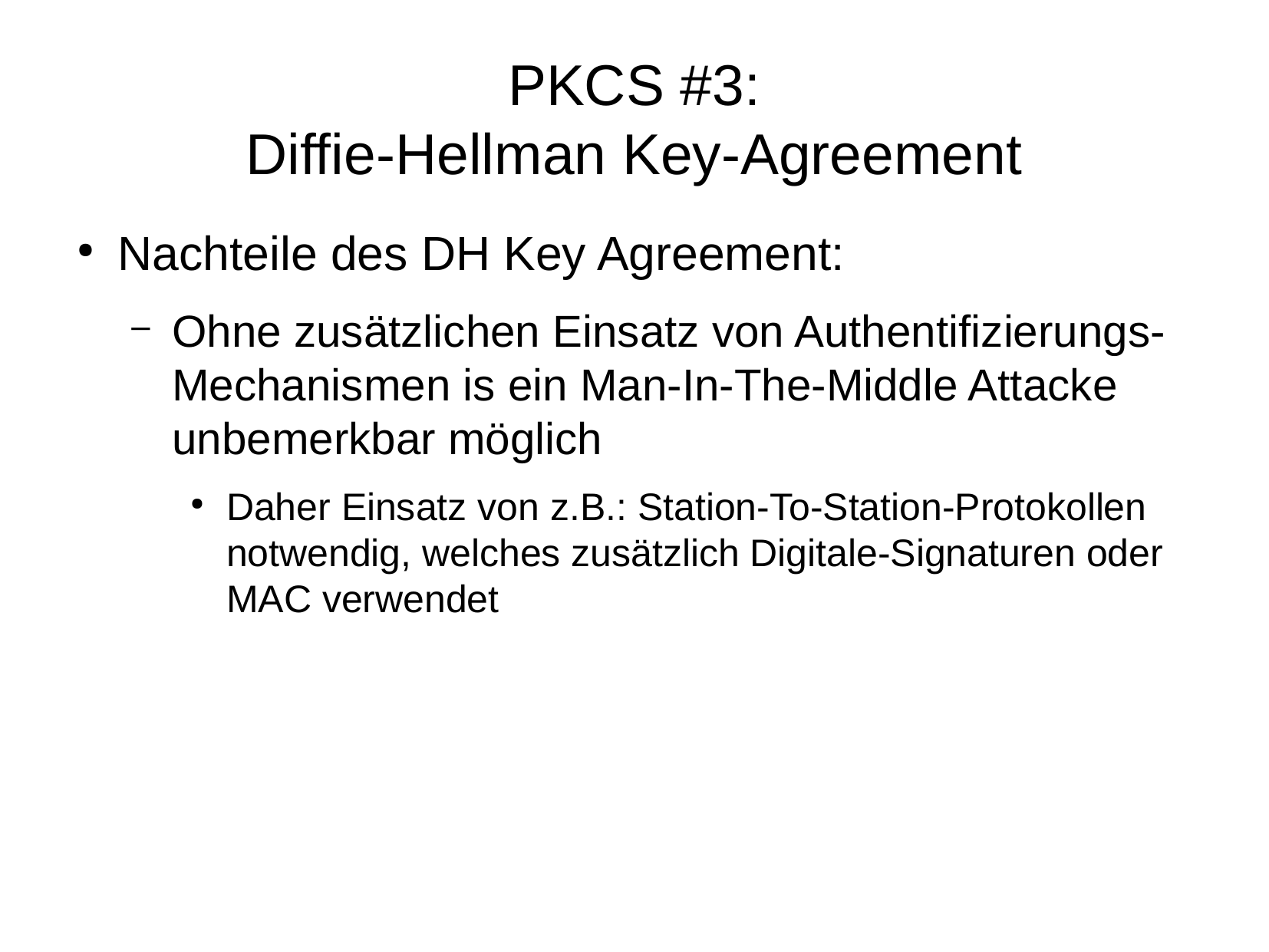

PKCS #3:
Diffie-Hellman Key-Agreement
Nachteile des DH Key Agreement:
Ohne zusätzlichen Einsatz von Authentifizierungs-Mechanismen is ein Man-In-The-Middle Attacke unbemerkbar möglich
Daher Einsatz von z.B.: Station-To-Station-Protokollen notwendig, welches zusätzlich Digitale-Signaturen oder MAC verwendet